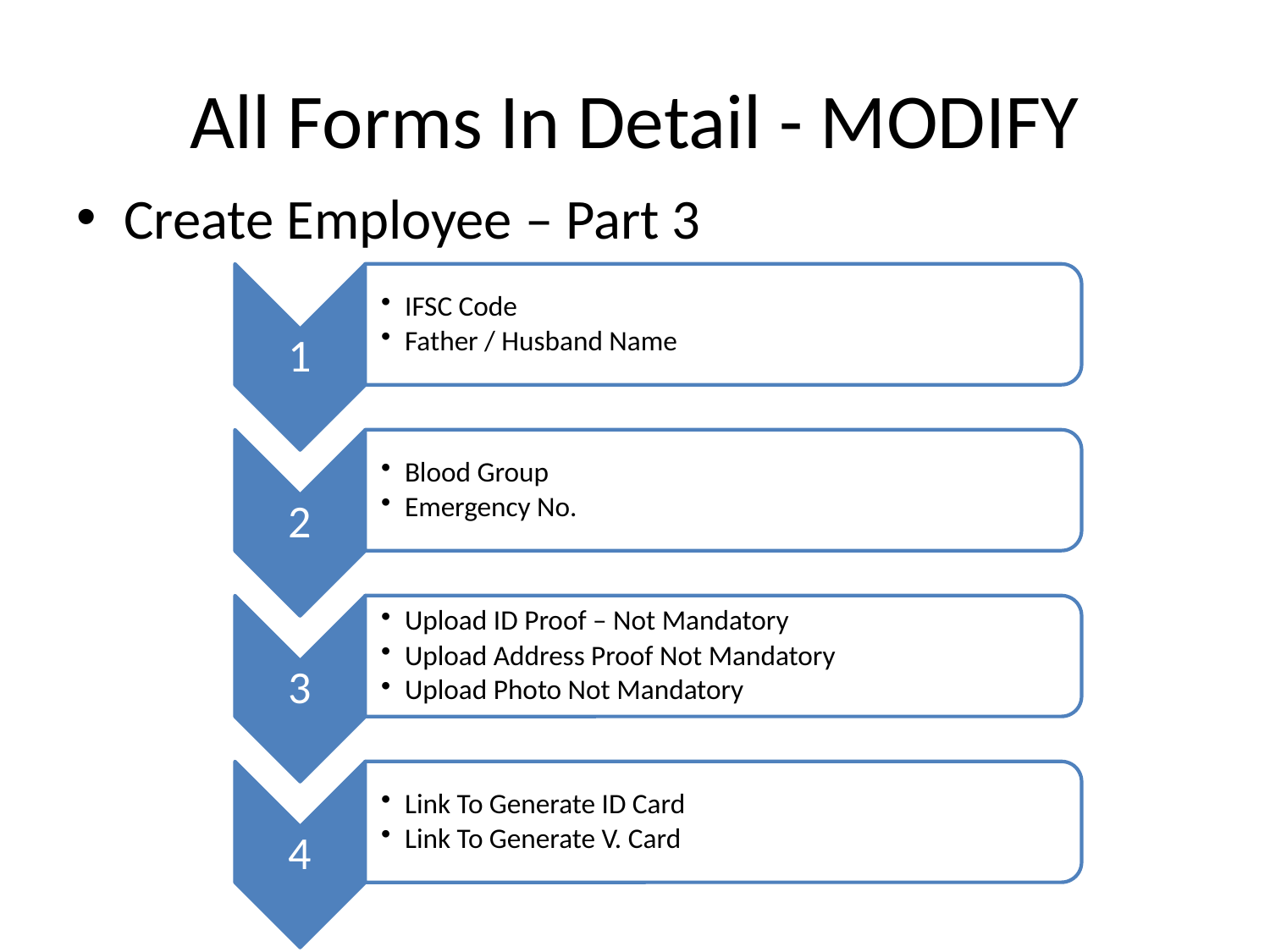

# All Forms In Detail - MODIFY
Create Employee – Part 3
1
IFSC Code
Father / Husband Name
2
Blood Group
Emergency No.
3
Upload ID Proof – Not Mandatory
Upload Address Proof Not Mandatory
Upload Photo Not Mandatory
4
Link To Generate ID Card
Link To Generate V. Card